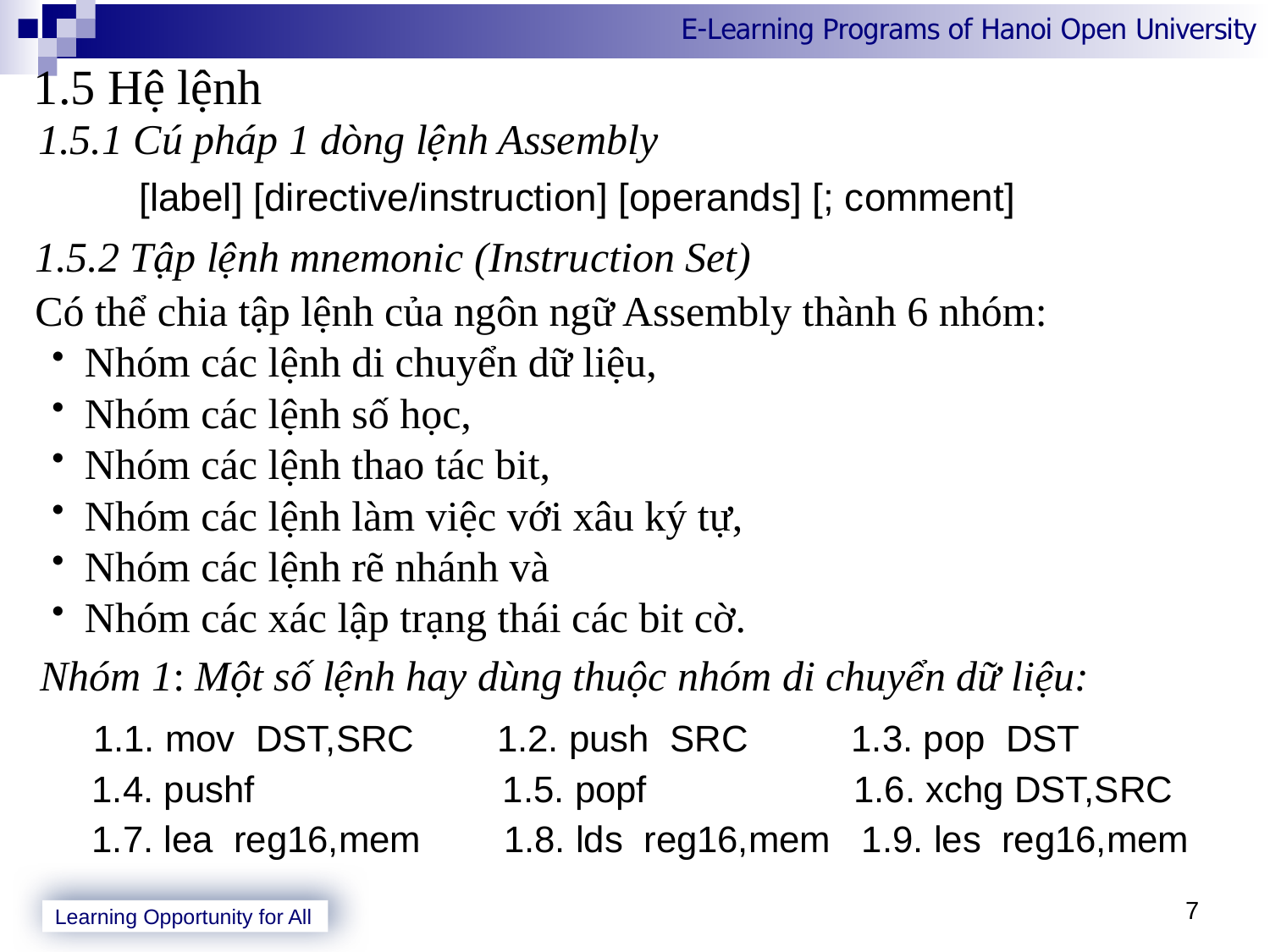

# 1.5 Hệ lệnh
1.5.1 Cú pháp 1 dòng lệnh Assembly
         [label] [directive/instruction] [operands] [; comment]
1.5.2 Tập lệnh mnemonic (Instruction Set)
Có thể chia tập lệnh của ngôn ngữ Assembly thành 6 nhóm:
Nhóm các lệnh di chuyển dữ liệu,
Nhóm các lệnh số học,
Nhóm các lệnh thao tác bit,
Nhóm các lệnh làm việc với xâu ký tự,
Nhóm các lệnh rẽ nhánh và
Nhóm các xác lập trạng thái các bit cờ.

Nhóm 1: Một số lệnh hay dùng thuộc nhóm di chuyển dữ liệu:
     1.1. mov  DST,SRC        1.2. push  SRC          1.3. pop  DST
     1.4. pushf                        1.5. popf                    1.6. xchg DST,SRC
     1.7. lea  reg16,mem        1.8. lds  reg16,mem   1.9. les  reg16,mem
7